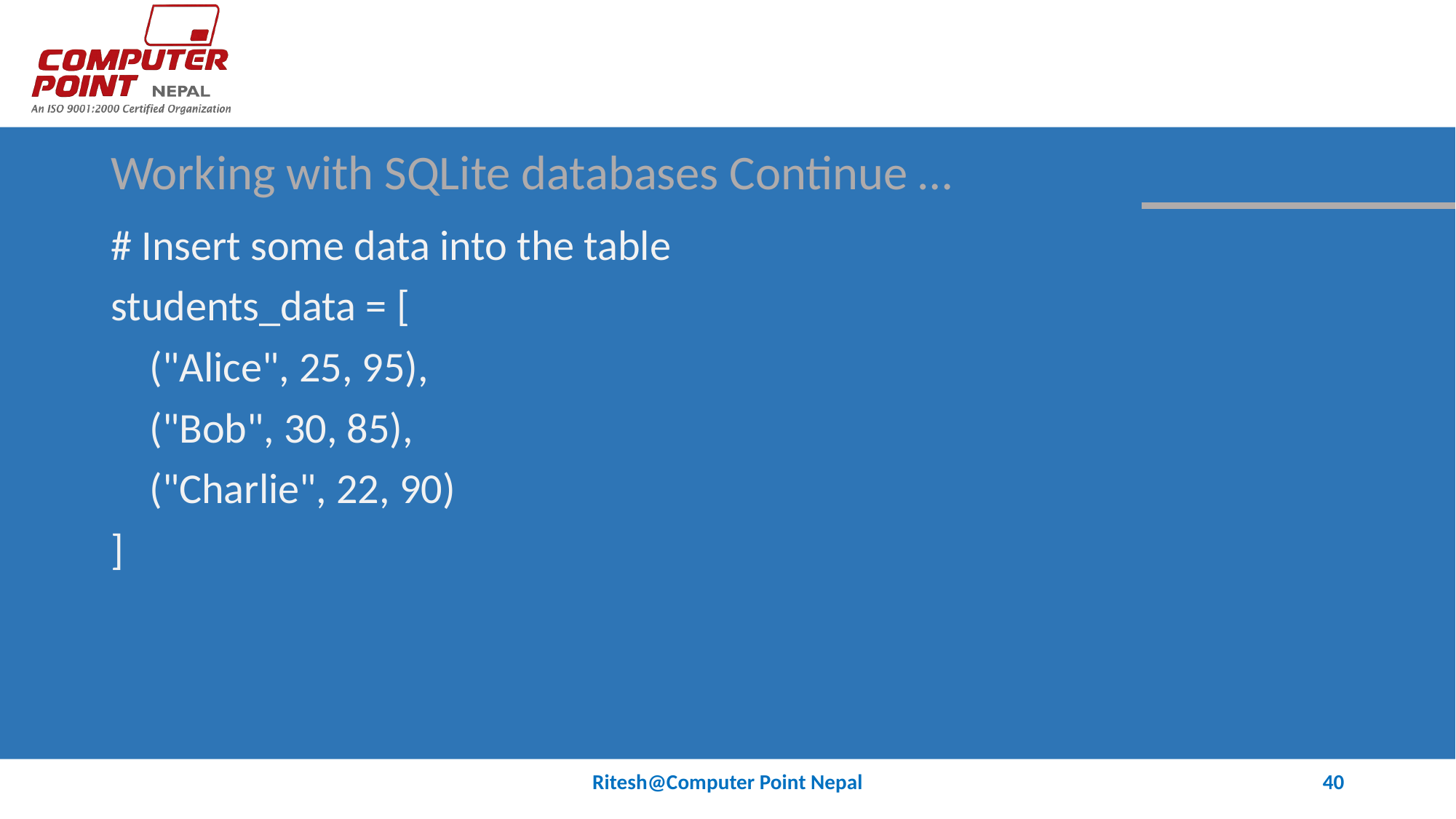

# Working with SQLite databases Continue …
# Insert some data into the table
students_data = [
    ("Alice", 25, 95),
    ("Bob", 30, 85),
    ("Charlie", 22, 90)
]

Ritesh@Computer Point Nepal

40